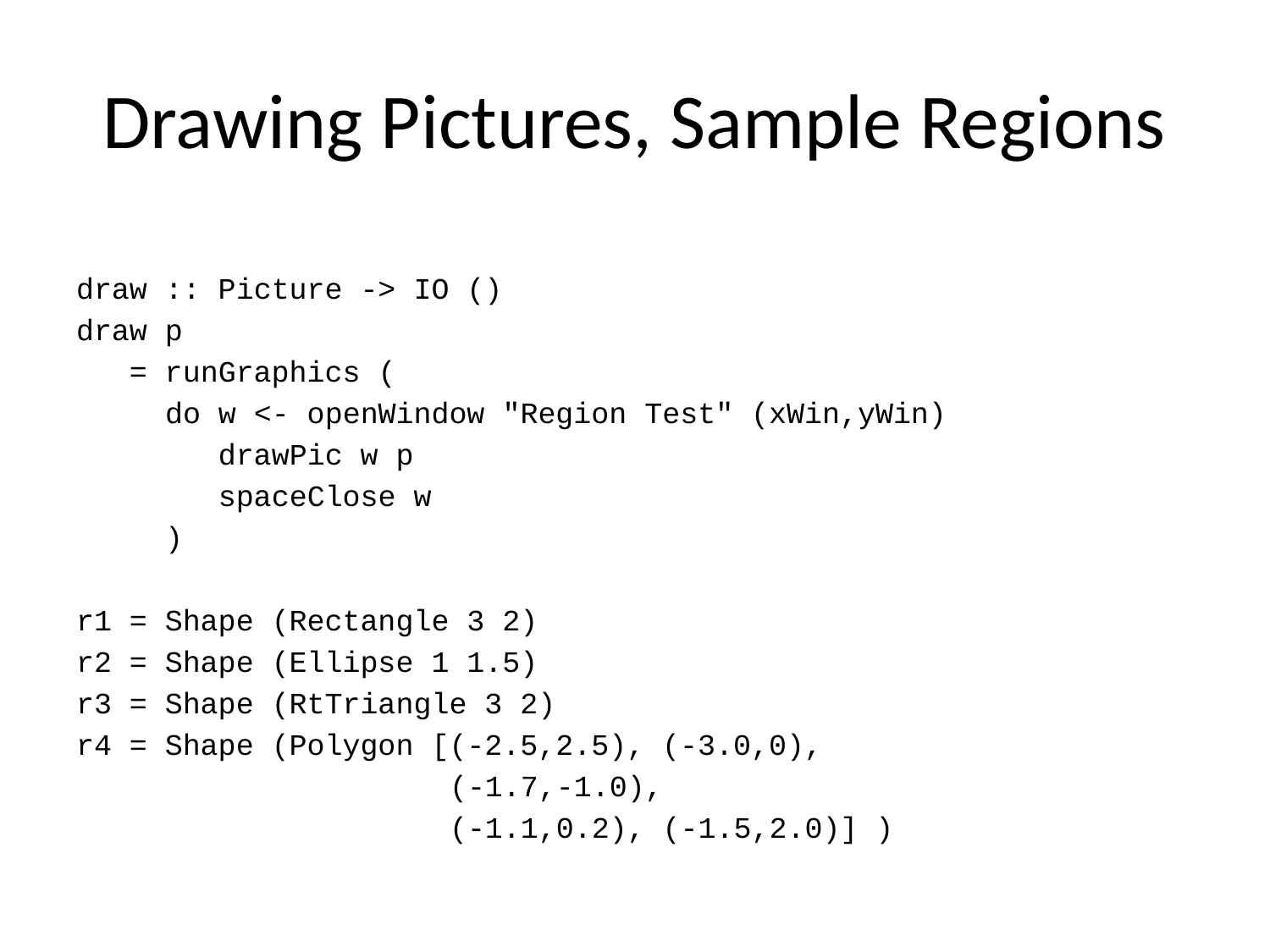

# Drawing Pictures, Sample Regions

draw :: Picture -> IO ()
draw p
   = runGraphics (
     do w <- openWindow "Region Test" (xWin,yWin)
        drawPic w p
        spaceClose w
     )

r1 = Shape (Rectangle 3 2)
r2 = Shape (Ellipse 1 1.5)
r3 = Shape (RtTriangle 3 2)
r4 = Shape (Polygon [(-2.5,2.5), (-3.0,0),
                     (-1.7,-1.0),
                     (-1.1,0.2), (-1.5,2.0)] )